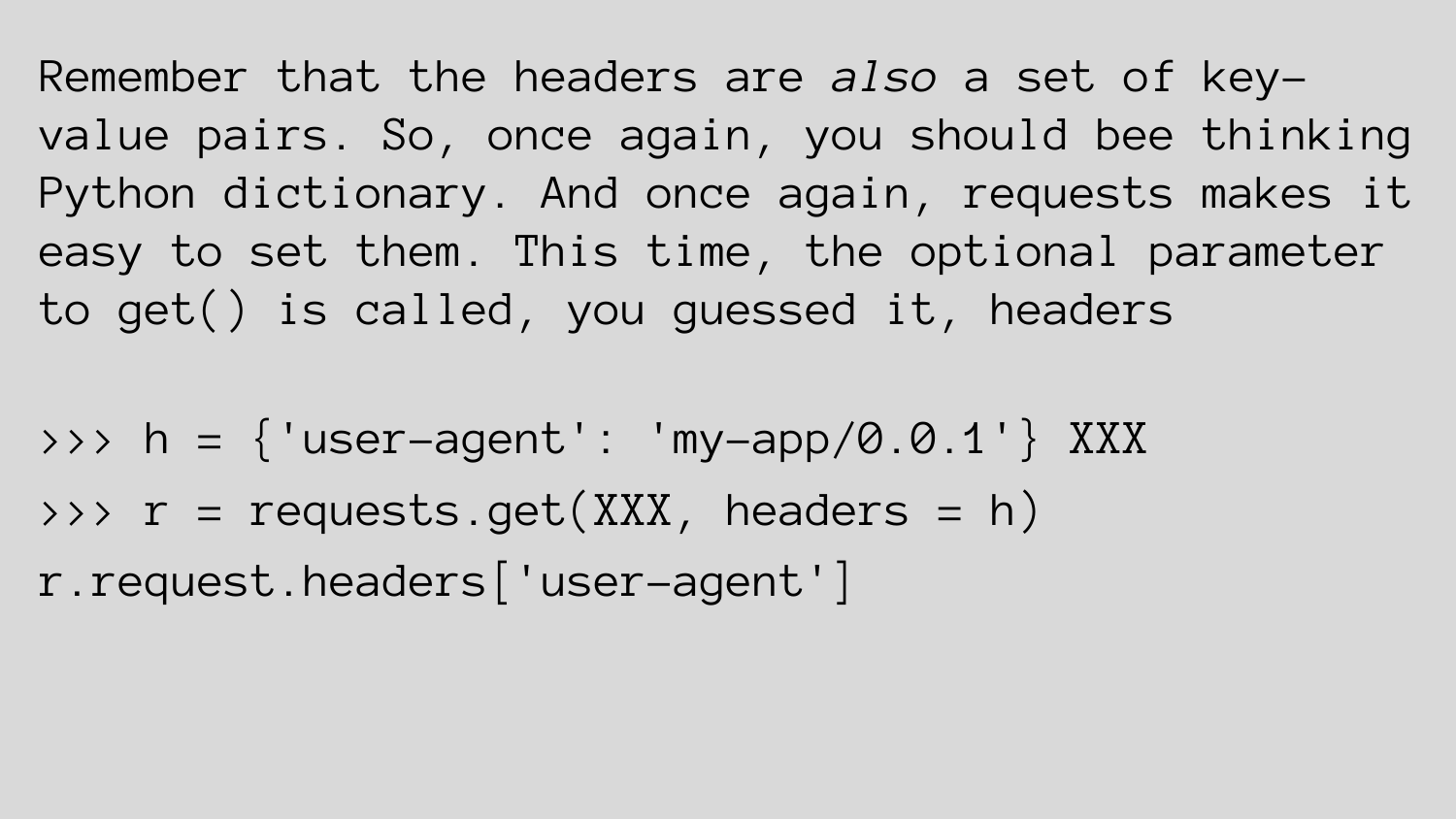

Remember that the headers are also a set of key-value pairs. So, once again, you should bee thinking Python dictionary. And once again, requests makes it easy to set them. This time, the optional parameter to get() is called, you guessed it, headers
>>> h = {'user-agent': 'my-app/0.0.1'} XXX
>>> r = requests.get(XXX, headers = h)
r.request.headers['user-agent']